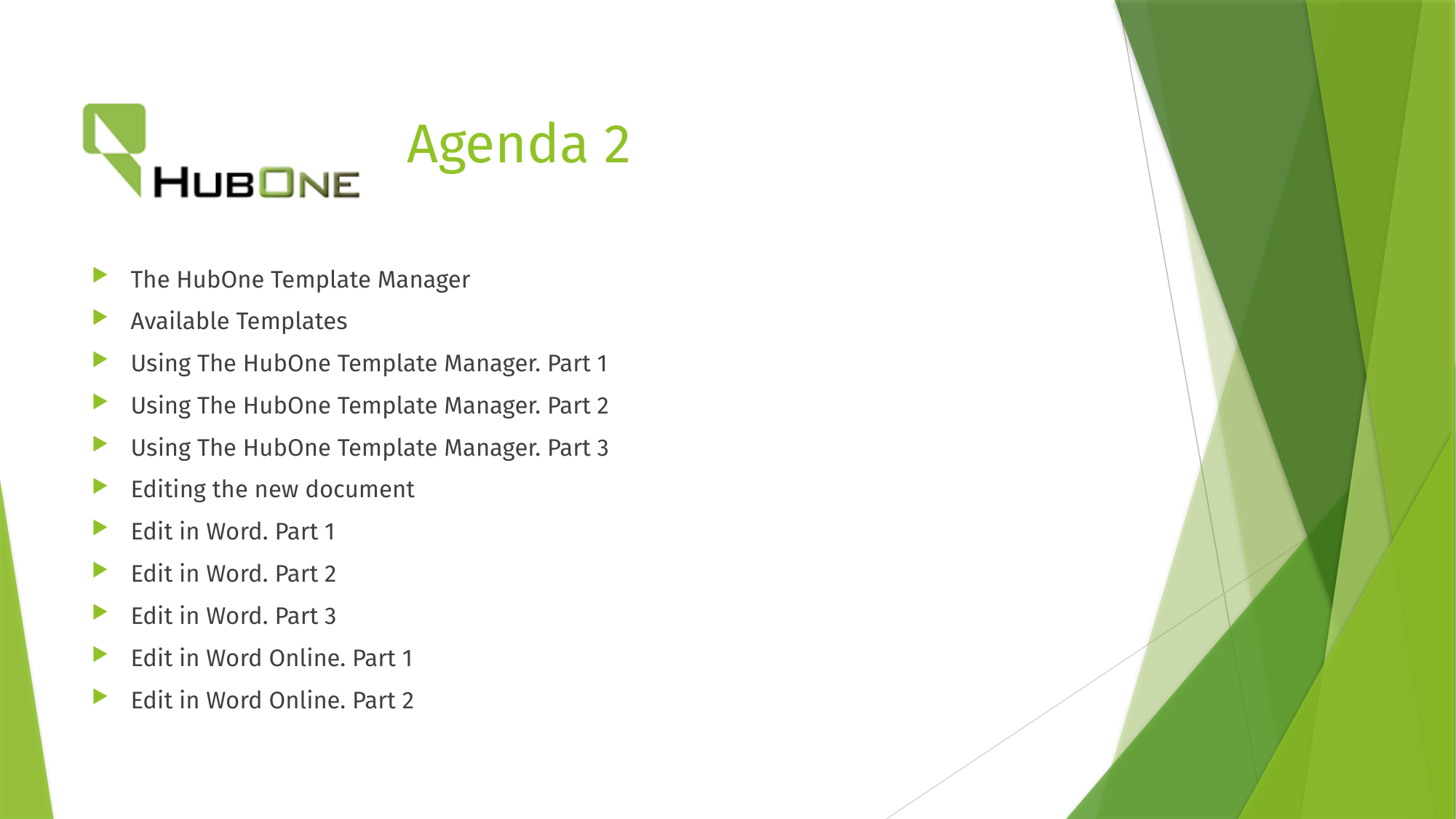

# Agenda 2
The HubOne Template Manager
Available Templates
Using The HubOne Template Manager. Part 1
Using The HubOne Template Manager. Part 2
Using The HubOne Template Manager. Part 3
Editing the new document
Edit in Word. Part 1
Edit in Word. Part 2
Edit in Word. Part 3
Edit in Word Online. Part 1
Edit in Word Online. Part 2